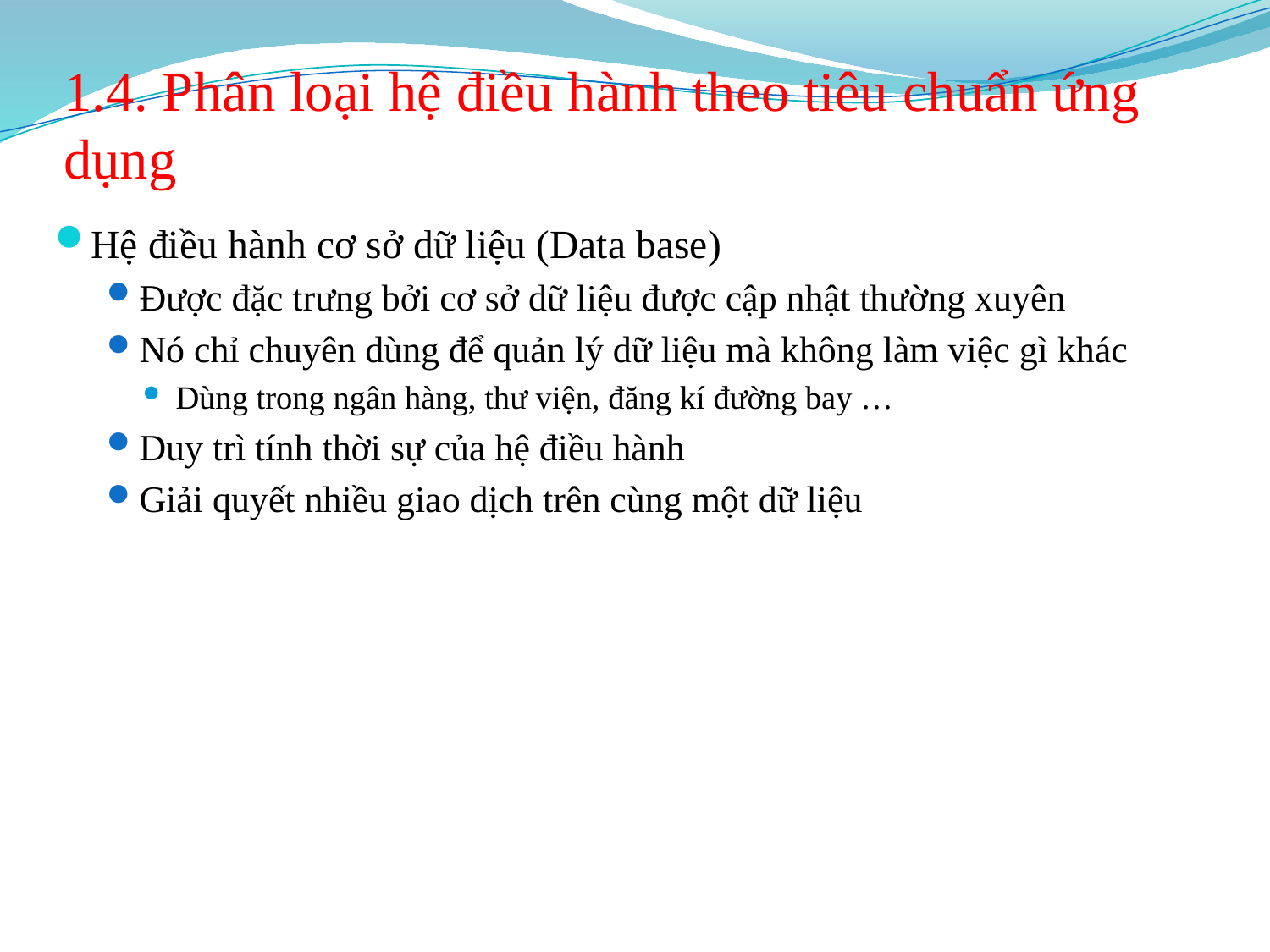

# 1.4. Phân loại hệ điều hành theo tiêu chuẩn ứng dụng
Hệ điều hành cơ sở dữ liệu (Data base)
Được đặc trưng bởi cơ sở dữ liệu được cập nhật thường xuyên
Nó chỉ chuyên dùng để quản lý dữ liệu mà không làm việc gì khác
Dùng trong ngân hàng, thư viện, đăng kí đường bay …
Duy trì tính thời sự của hệ điều hành
Giải quyết nhiều giao dịch trên cùng một dữ liệu